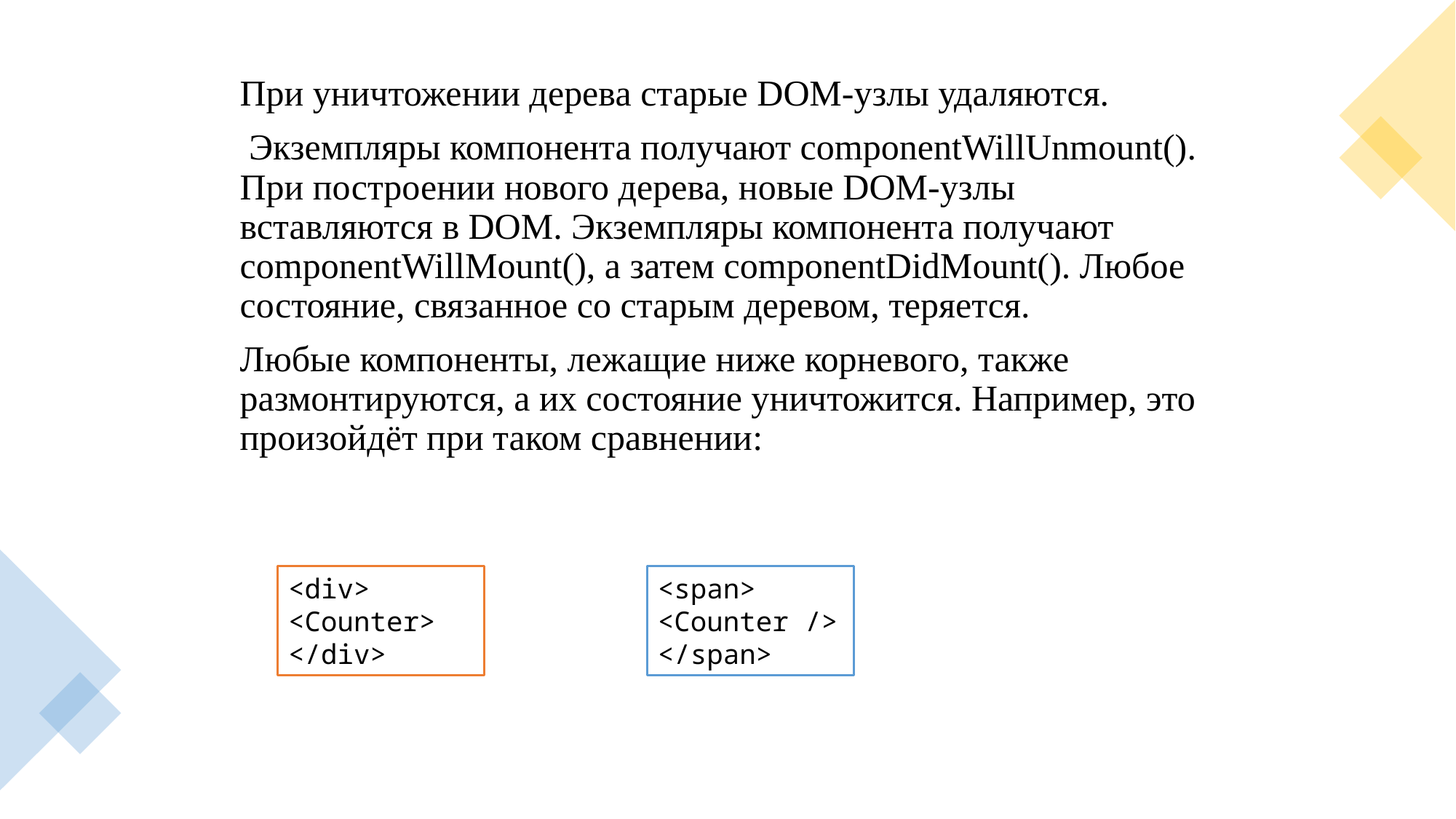

При уничтожении дерева старые DOM-узлы удаляются.
 Экземпляры компонента получают componentWillUnmount(). При построении нового дерева, новые DOM-узлы вставляются в DOM. Экземпляры компонента получают componentWillMount(), а затем componentDidMount(). Любое состояние, связанное со старым деревом, теряется.
Любые компоненты, лежащие ниже корневого, также размонтируются, а их состояние уничтожится. Например, это произойдёт при таком сравнении:

<div> <Counter> </div>
<span> <Counter /> </span>